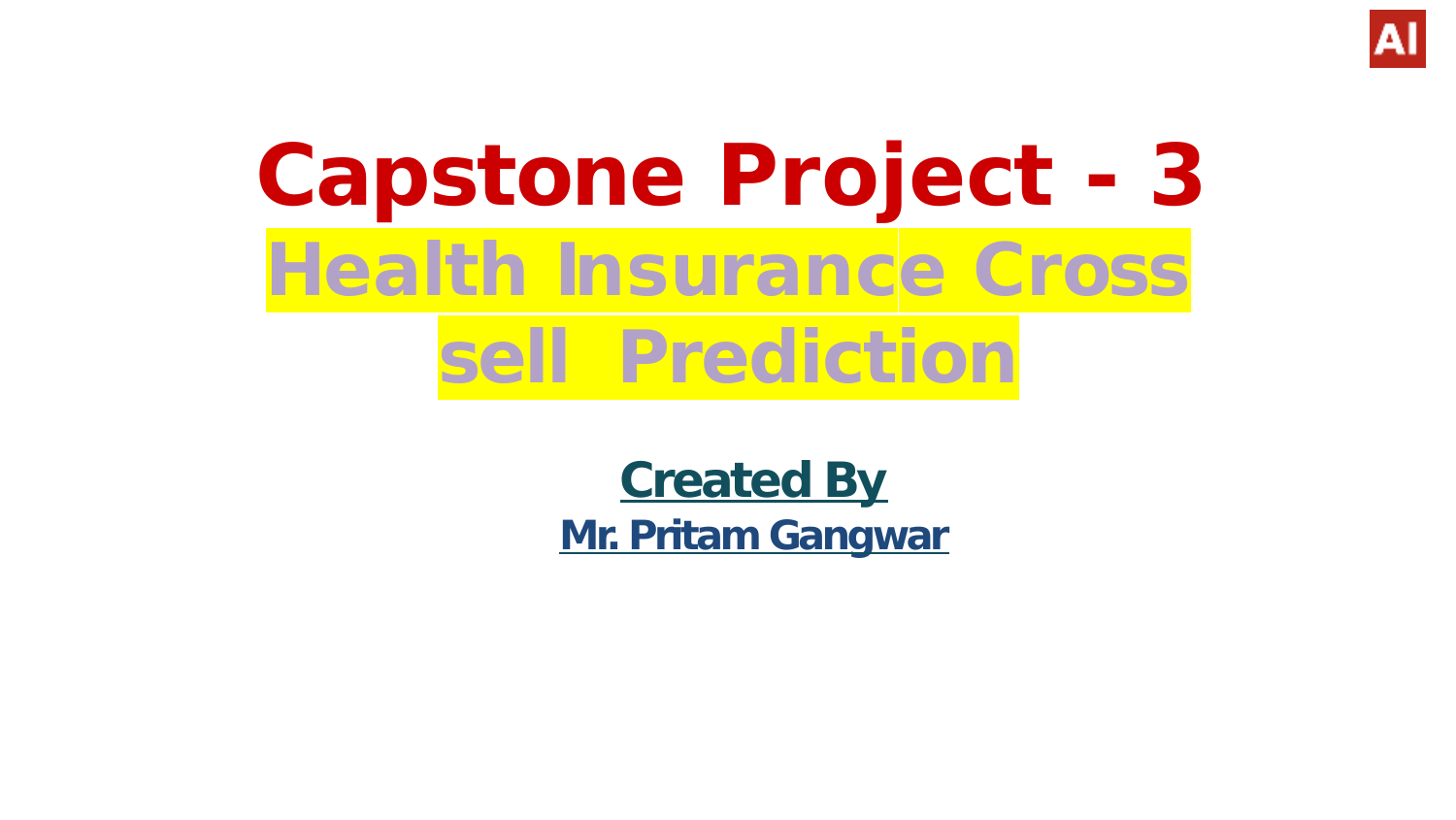

# Capstone Project - 3 Health Insurance Cross sell  Prediction
Created By
Mr. Pritam Gangwar